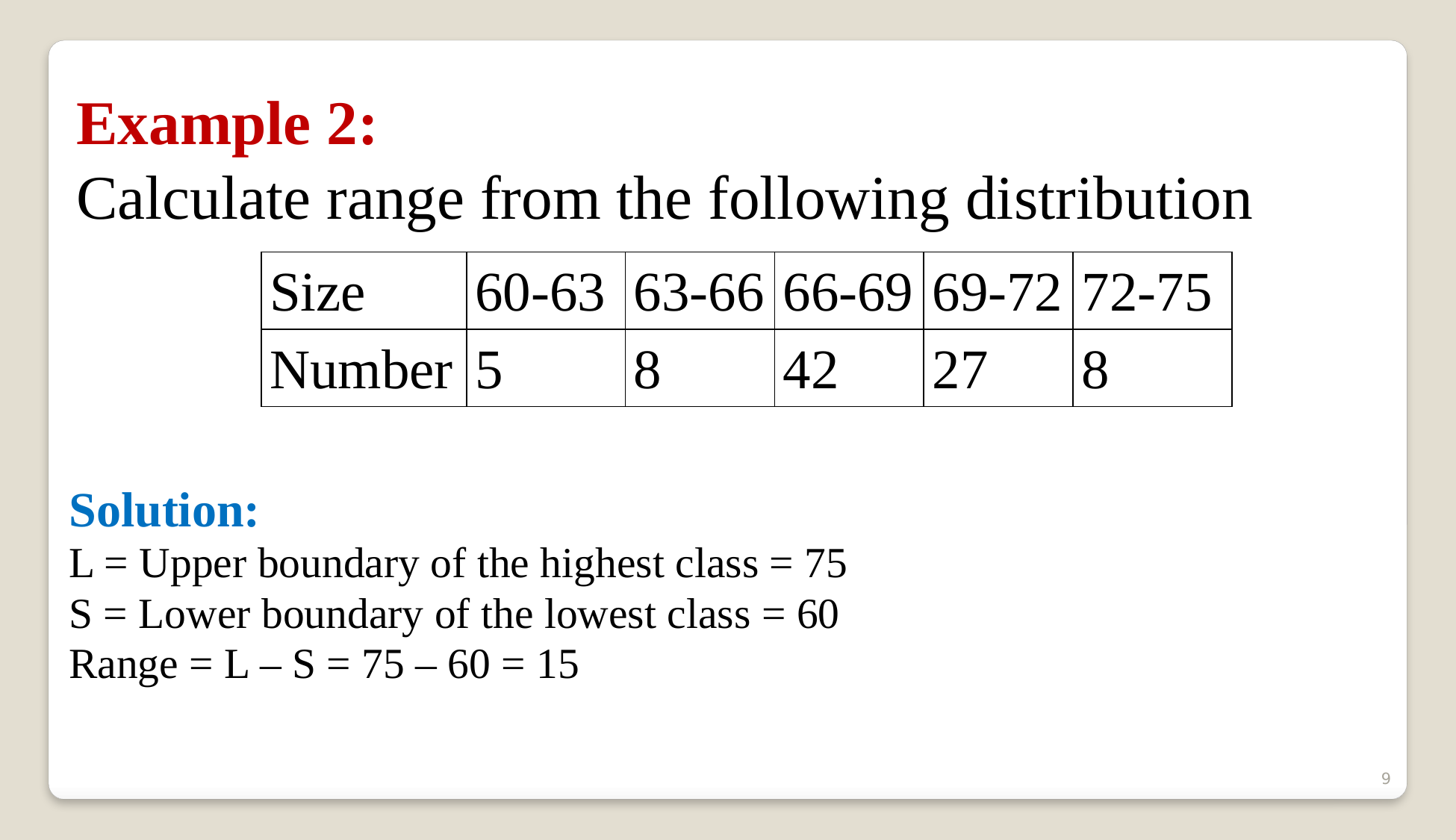

Solution:
L = Upper boundary of the highest class = 75
S = Lower boundary of the lowest class = 60
Range = L – S = 75 – 60 = 15

Example 2:
Calculate range from the following distribution

| Size | 60-63 | 63-66 | 66-69 | 69-72 | 72-75 |
| --- | --- | --- | --- | --- | --- |
| Number | 5 | 8 | 42 | 27 | 8 |
9